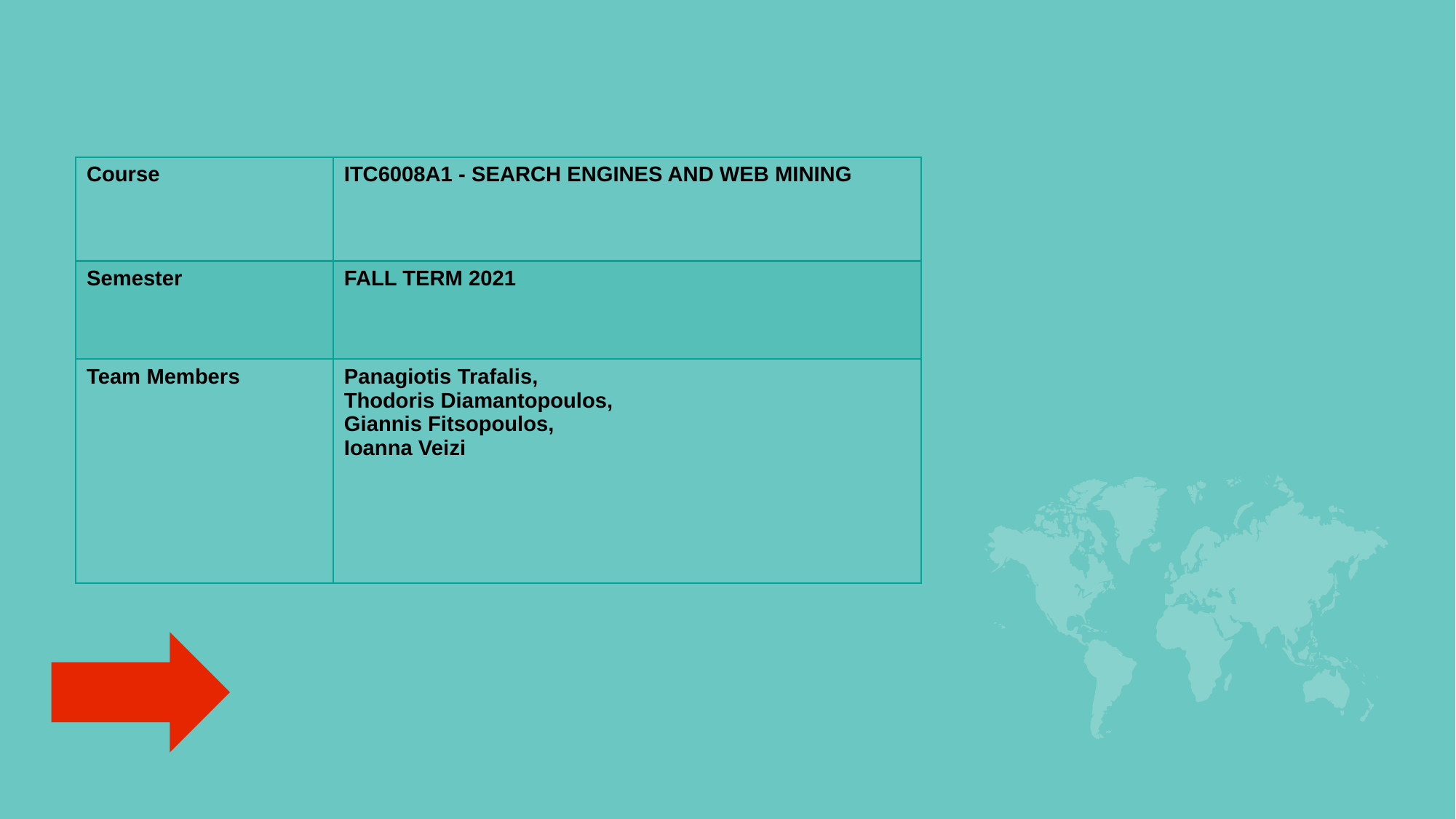

| Course | ITC6008A1 - SEARCH ENGINES AND WEB MINING |
| --- | --- |
| Semester | FALL TERM 2021 |
| Team Members | Panagiotis Trafalis, Thodoris Diamantopoulos, Giannis Fitsopoulos, Ioanna Veizi |